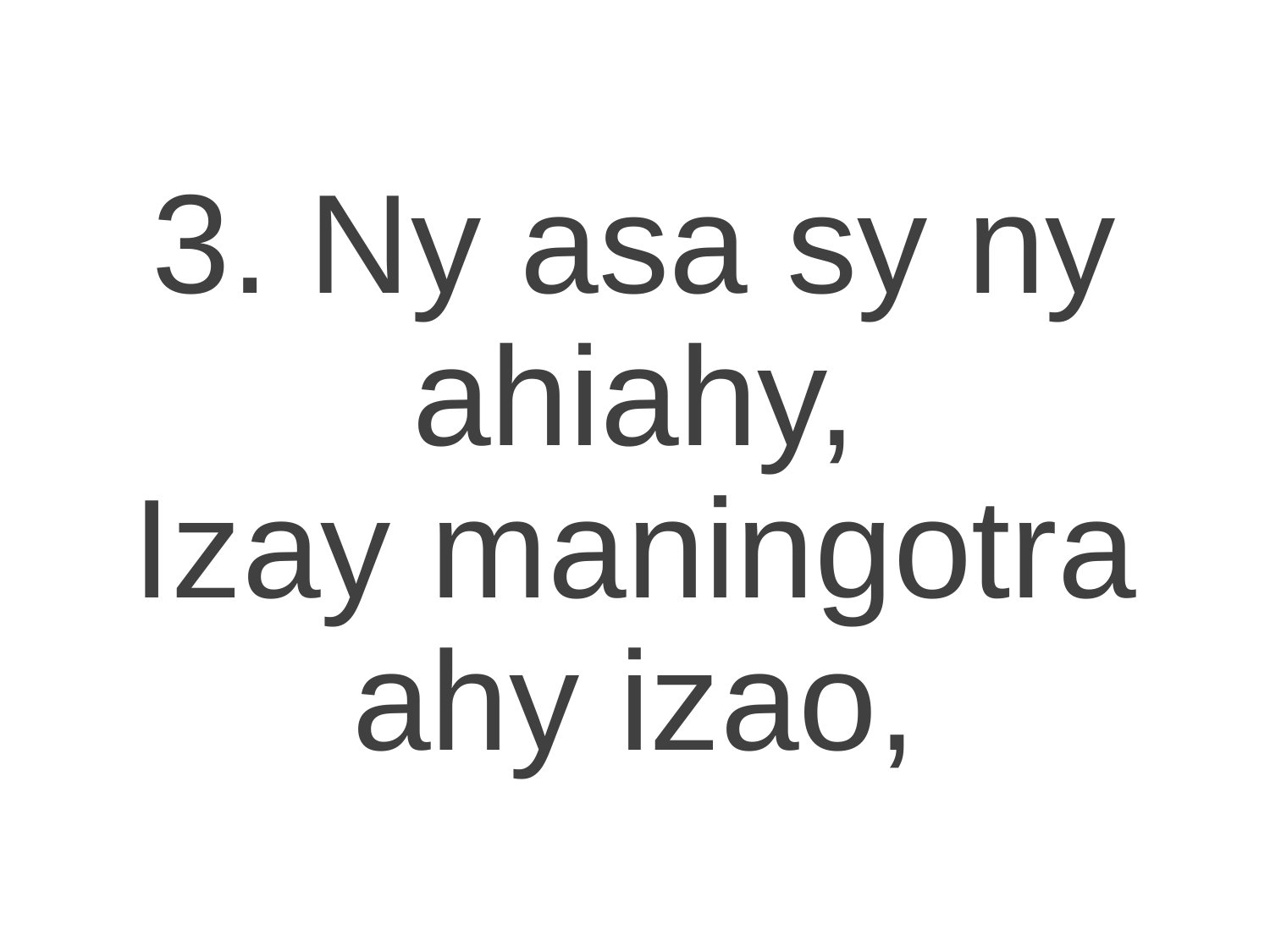

3. Ny asa sy ny ahiahy,
Izay maningotra ahy izao,